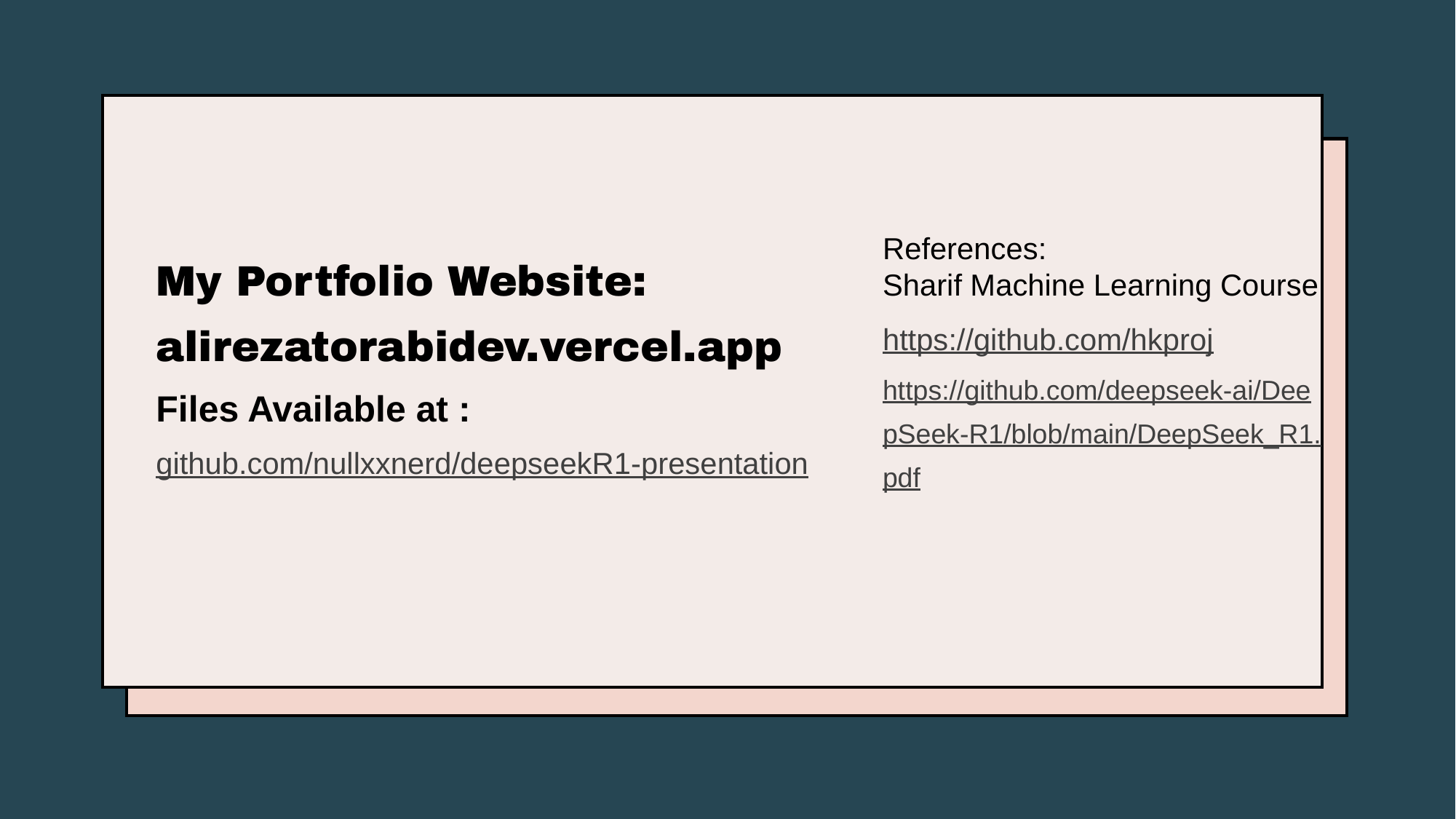

My Portfolio Website:
alirezatorabidev.vercel.app
Files Available at :
github.com/nullxxnerd/deepseekR1-presentation
References:
Sharif Machine Learning Course
https://github.com/hkproj
https://github.com/deepseek-ai/DeepSeek-R1/blob/main/DeepSeek_R1.pdf